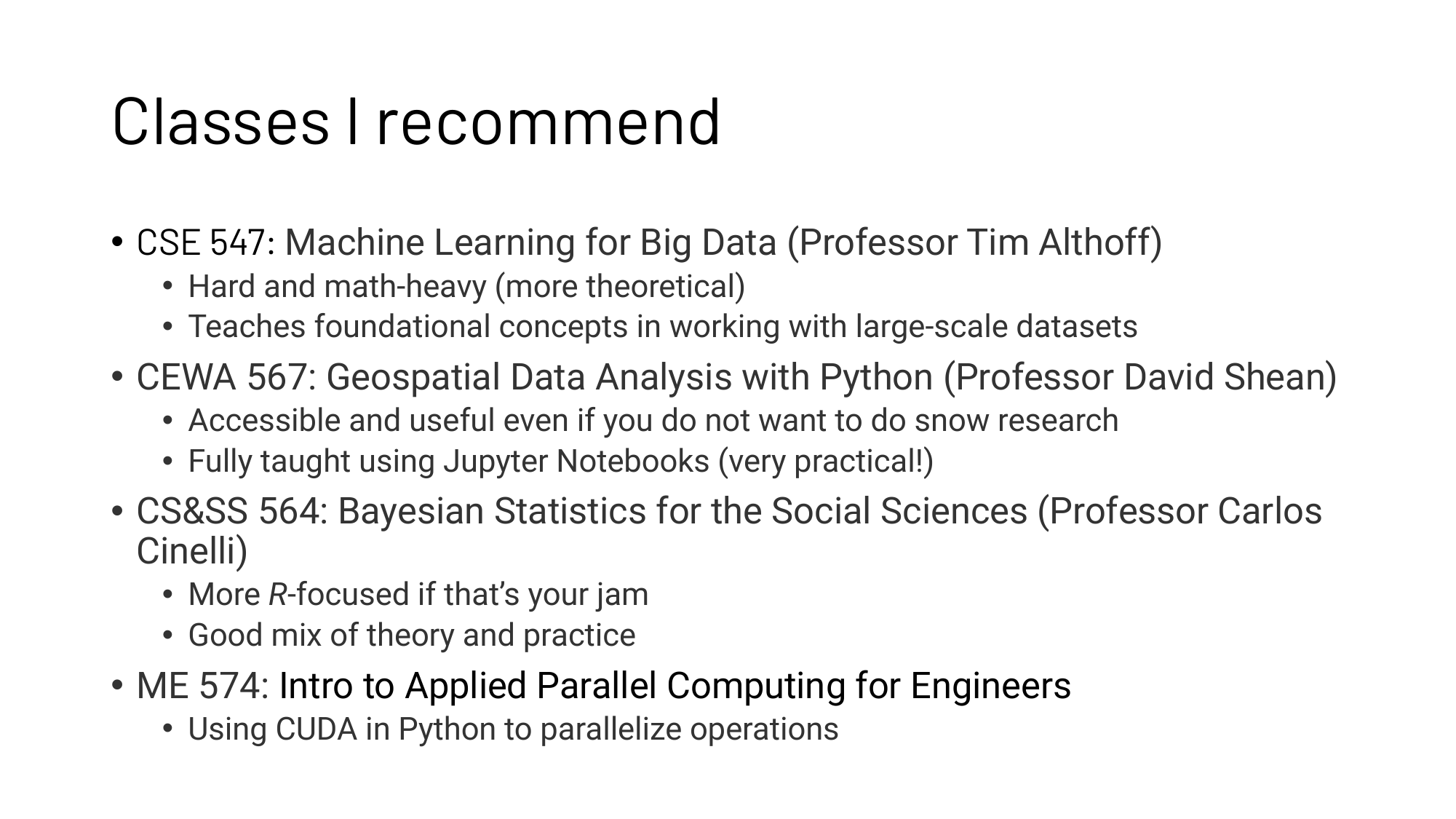

# Classes I recommend
CSE 547: Machine Learning for Big Data (Professor Tim Althoff)
Hard and math-heavy (more theoretical)
Teaches foundational concepts in working with large-scale datasets
CEWA 567: Geospatial Data Analysis with Python (Professor David Shean)
Accessible and useful even if you do not want to do snow research
Fully taught using Jupyter Notebooks (very practical!)
CS&SS 564: Bayesian Statistics for the Social Sciences (Professor Carlos Cinelli)
More R-focused if that’s your jam
Good mix of theory and practice
ME 574: Intro to Applied Parallel Computing for Engineers
Using CUDA in Python to parallelize operations